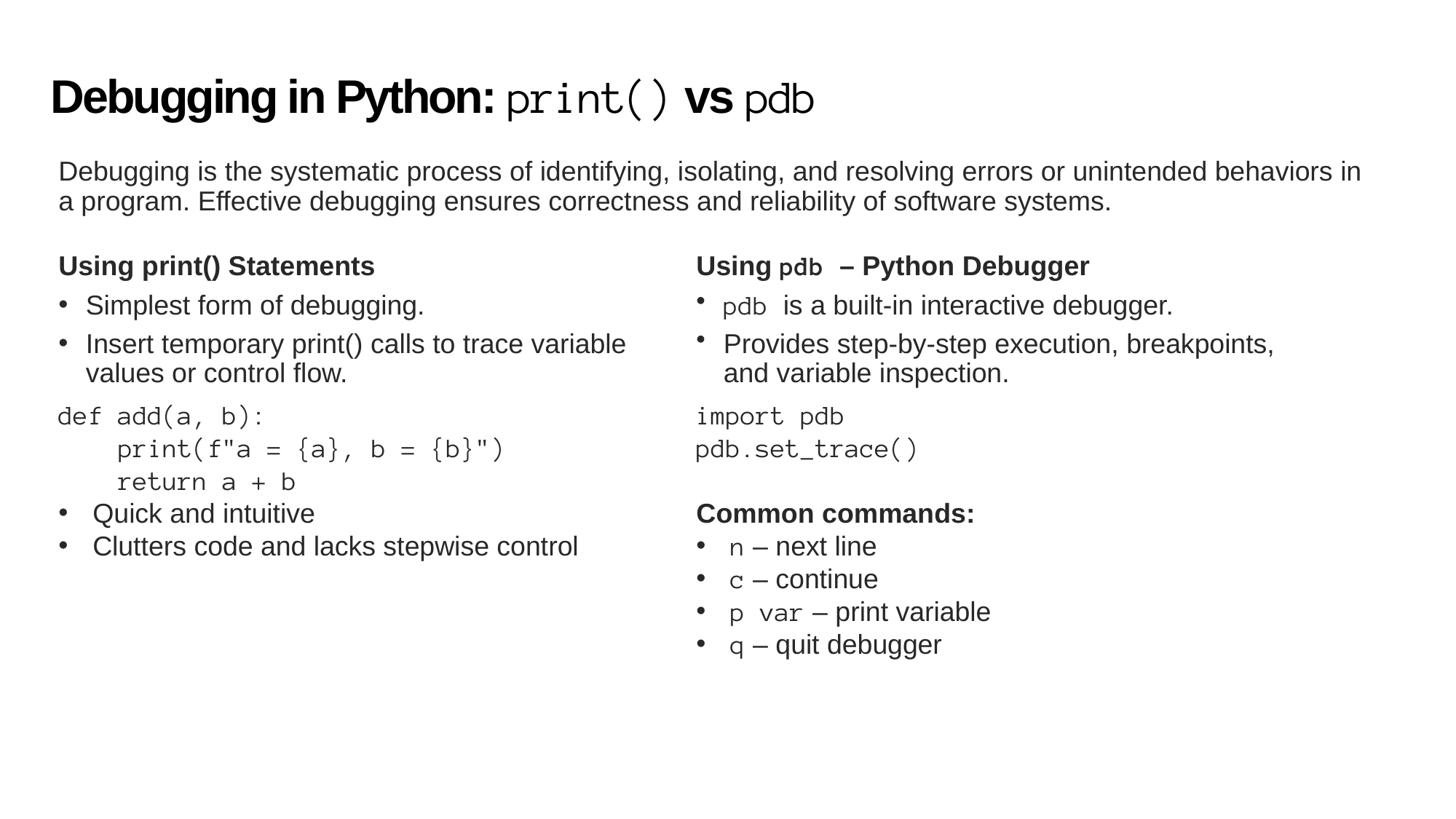

# Debugging in Python: print() vs pdb
Debugging is the systematic process of identifying, isolating, and resolving errors or unintended behaviors in a program. Effective debugging ensures correctness and reliability of software systems.
Using print() Statements
Simplest form of debugging.
Insert temporary print() calls to trace variable values or control flow.
def add(a, b):
    print(f"a = {a}, b = {b}")
    return a + b
Quick and intuitive
Clutters code and lacks stepwise control
Using pdb – Python Debugger
pdb is a built-in interactive debugger.
Provides step-by-step execution, breakpoints, and variable inspection.
import pdb
pdb.set_trace()

Common commands:
n – next line
c – continue
p var – print variable
q – quit debugger